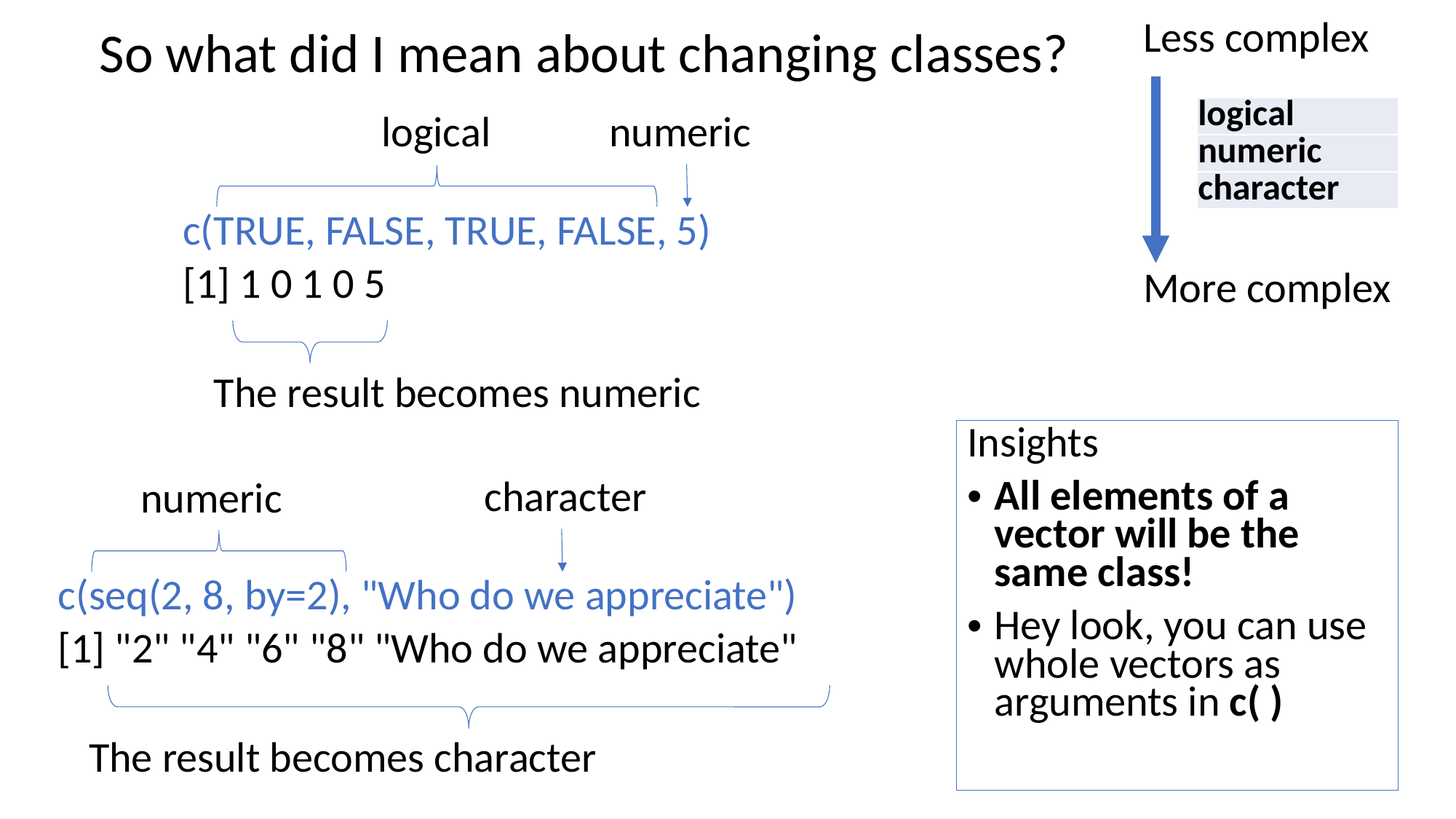

# So what did I mean about changing classes?
Less complex
| logical |
| --- |
| numeric |
| character |
numeric
logical
c(TRUE, FALSE, TRUE, FALSE, 5)
[1] 1 0 1 0 5

More complex

The result becomes numeric
Insights
All elements of a vector will be the same class!
Hey look, you can use whole vectors as arguments in c( )

character
numeric
c(seq(2, 8, by=2), "Who do we appreciate")
[1] "2" "4" "6" "8" "Who do we appreciate"

The result becomes character